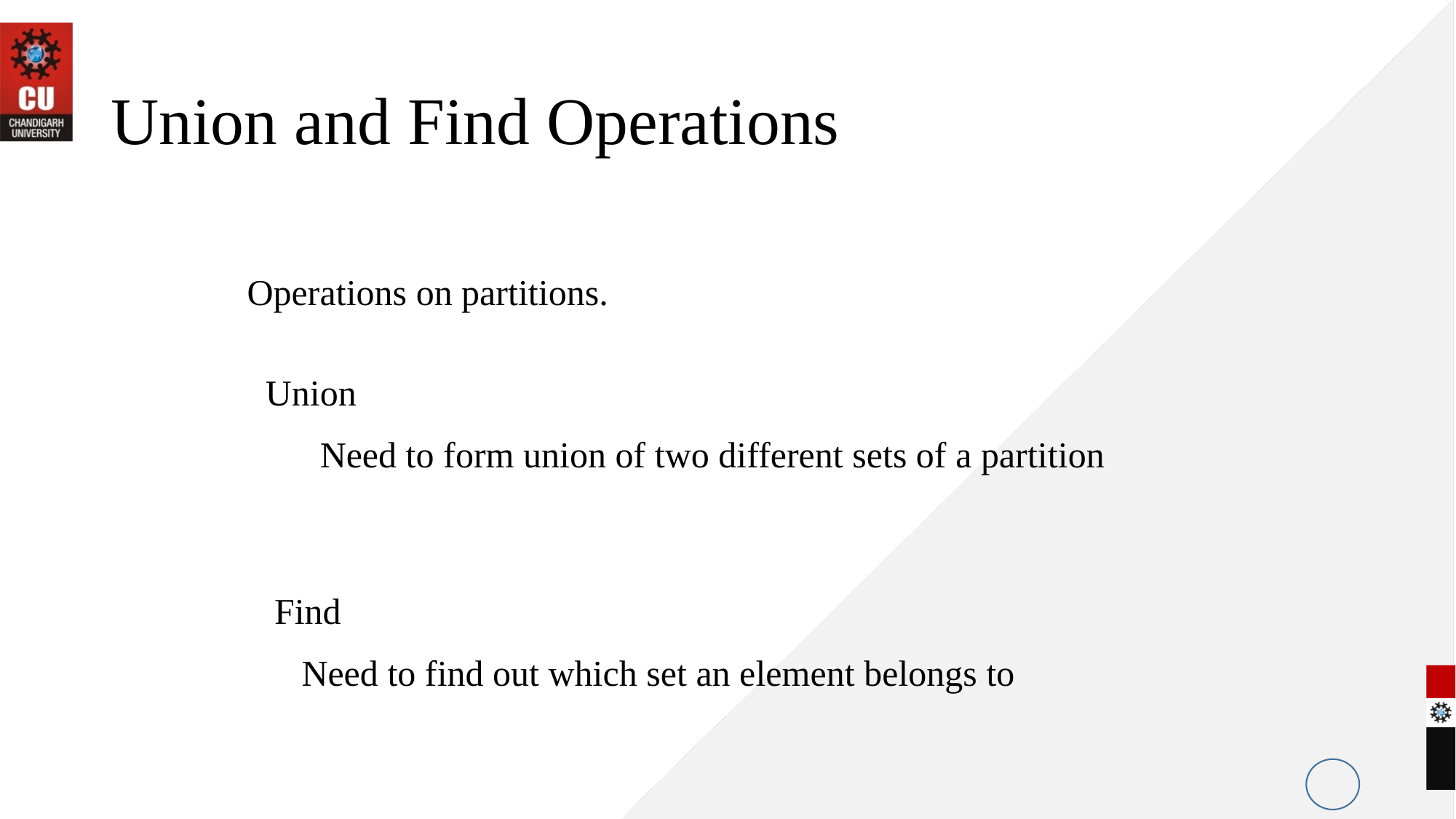

# Union and Find Operations
Operations on partitions.
Union
Need to form union of two different sets of a partition
Find
   Need to find out which set an element belongs to